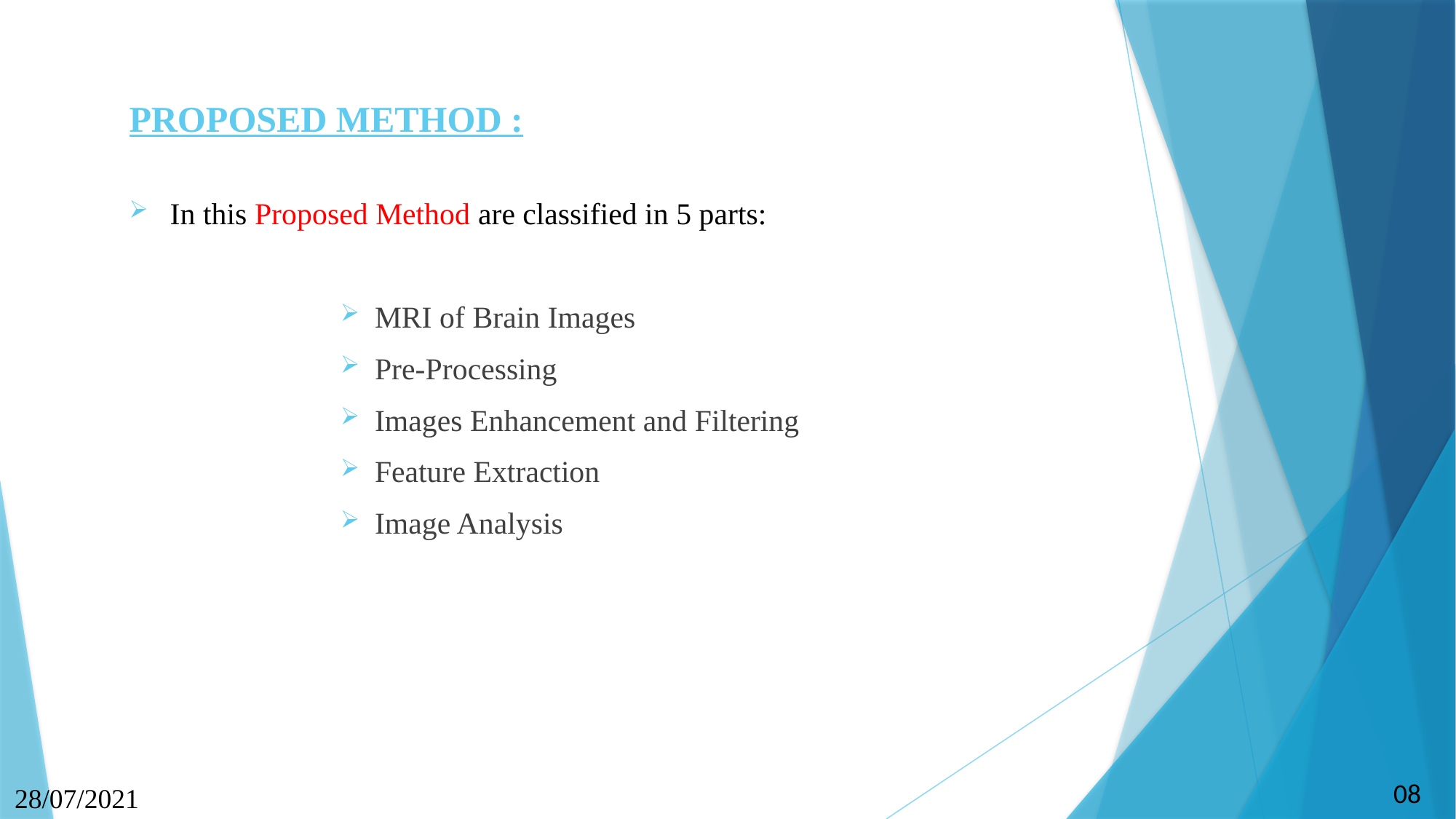

# PROPOSED METHOD :
In this Proposed Method are classified in 5 parts:

MRI of Brain Images
Pre-Processing
Images Enhancement and Filtering
Feature Extraction
Image Analysis
08
28/07/2021